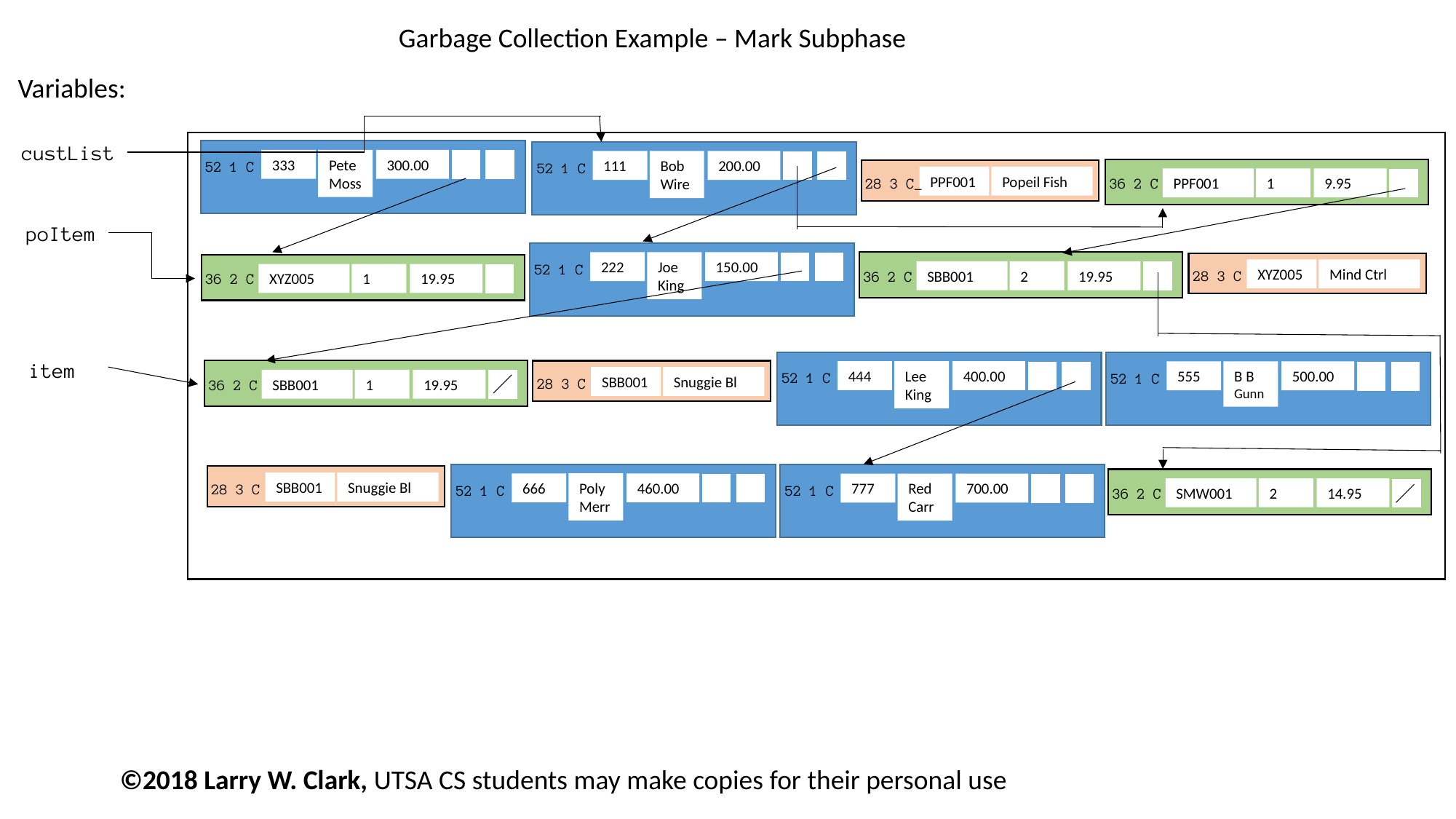

Garbage Collection Example – Mark Subphase
Variables:

custList

333
Pete Moss
300.00

52 1 C

111
Bob
Wire
200.00

52 1 C

36 2 C
PPF001
1
9.95

PPF001
Popeil Fish
28 3 C_
poItem

222
Joe King
150.00

52 1 C

36 2 C
SBB001
2
19.95

XYZ005
Mind Ctrl
28 3 C

36 2 C
XYZ005
1
19.95

item

444
Lee King
400.00

52 1 C

555
B B Gunn
500.00

52 1 C

36 2 C
SBB001
1
19.95

SBB001
Snuggie Bl
28 3 C

666
Poly Merr
460.00

52 1 C

777
Red Carr
700.00

52 1 C

SBB001
Snuggie Bl
28 3 C

36 2 C
SMW001
2
14.95

©2018 Larry W. Clark, UTSA CS students may make copies for their personal use